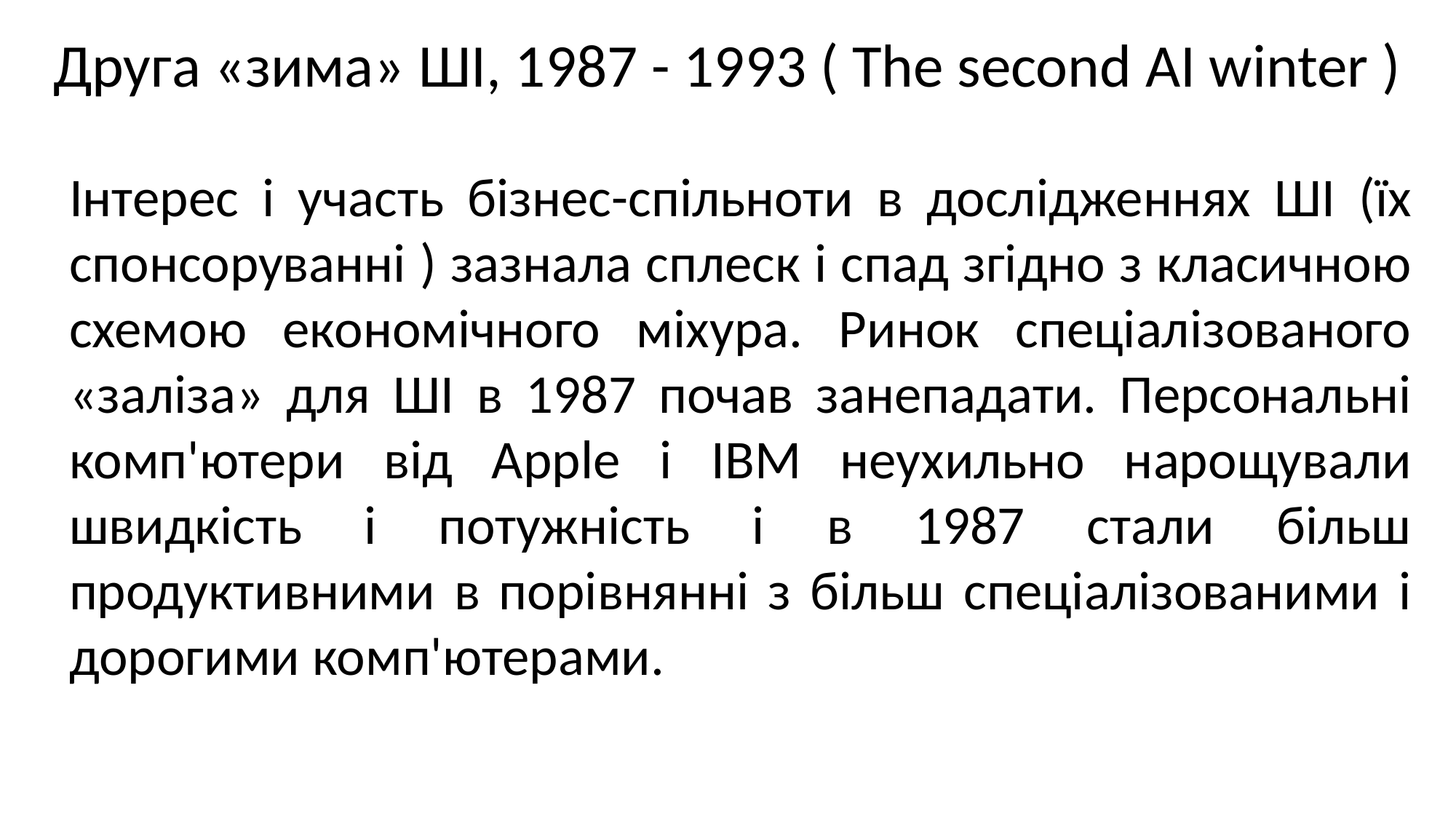

Друга «зима» ШІ, 1987 - 1993 ( The second AI winter )
Інтерес і участь бізнес-спільноти в дослідженнях ШІ (їх спонсоруванні ) зазнала сплеск і спад згідно з класичною схемою економічного міхура. Ринок спеціалізованого «заліза» для ШІ в 1987 почав занепадати. Персональні комп'ютери від Apple і IBM неухильно нарощували швидкість і потужність і в 1987 стали більш продуктивними в порівнянні з більш спеціалізованими і дорогими комп'ютерами.